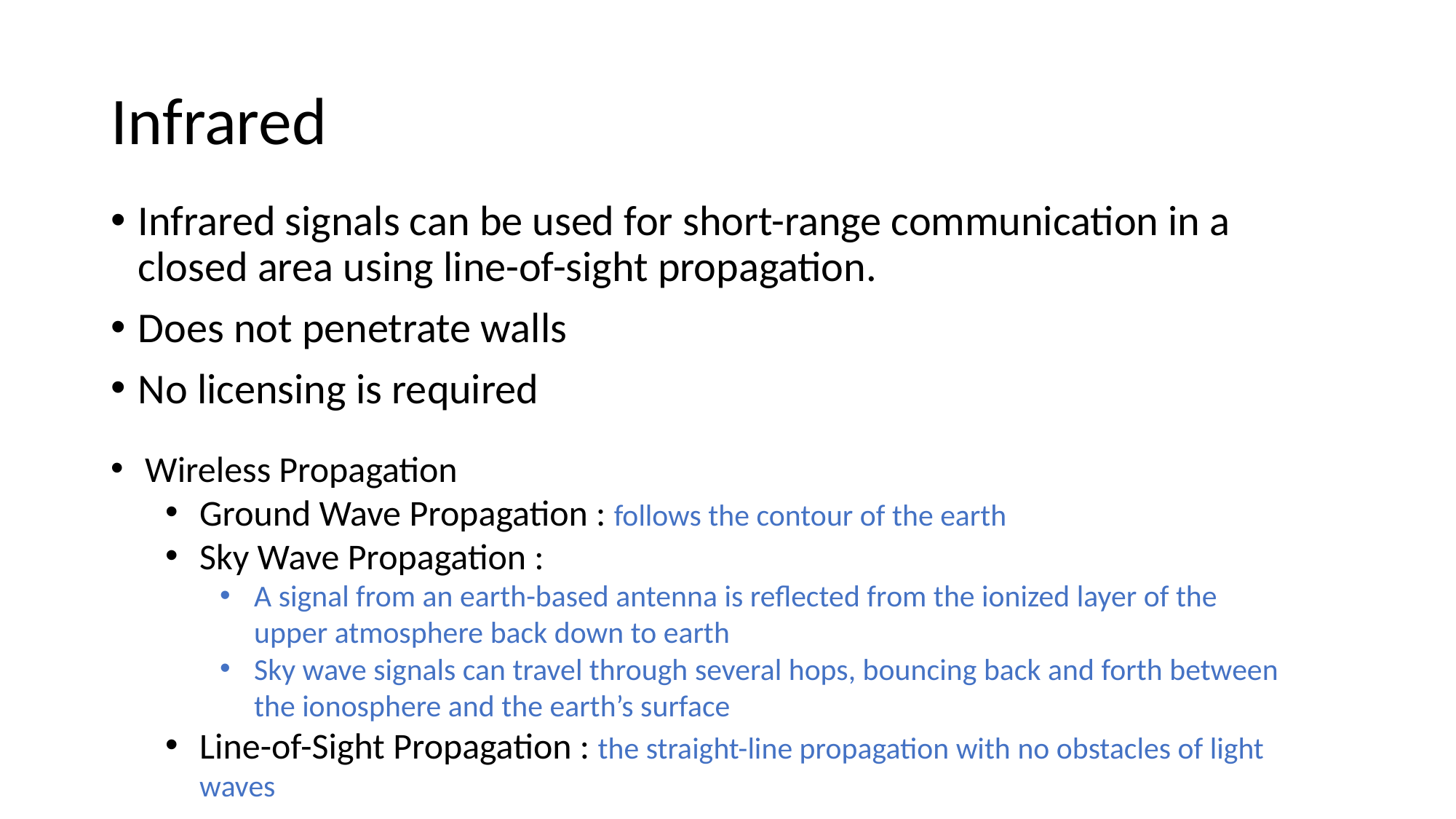

# Infrared
Infrared signals can be used for short-range communication in a closed area using line-of-sight propagation.
Does not penetrate walls
No licensing is required

Wireless Propagation
Ground Wave Propagation : follows the contour of the earth
Sky Wave Propagation :
A signal from an earth-based antenna is reflected from the ionized layer of the upper atmosphere back down to earth
Sky wave signals can travel through several hops, bouncing back and forth between the ionosphere and the earth’s surface
Line-of-Sight Propagation : the straight-line propagation with no obstacles of light waves